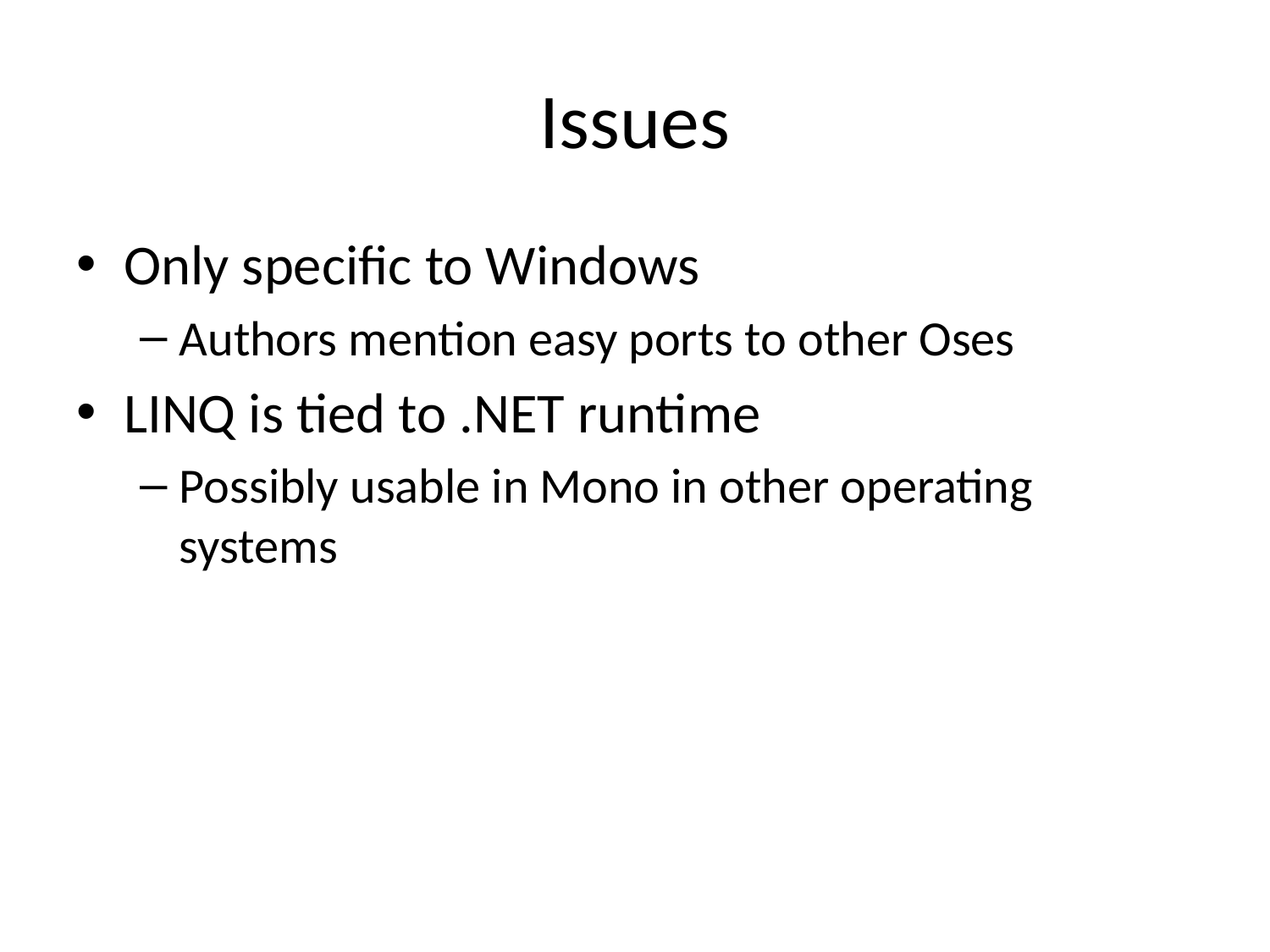

# Issues
Only specific to Windows
Authors mention easy ports to other Oses
LINQ is tied to .NET runtime
Possibly usable in Mono in other operating systems